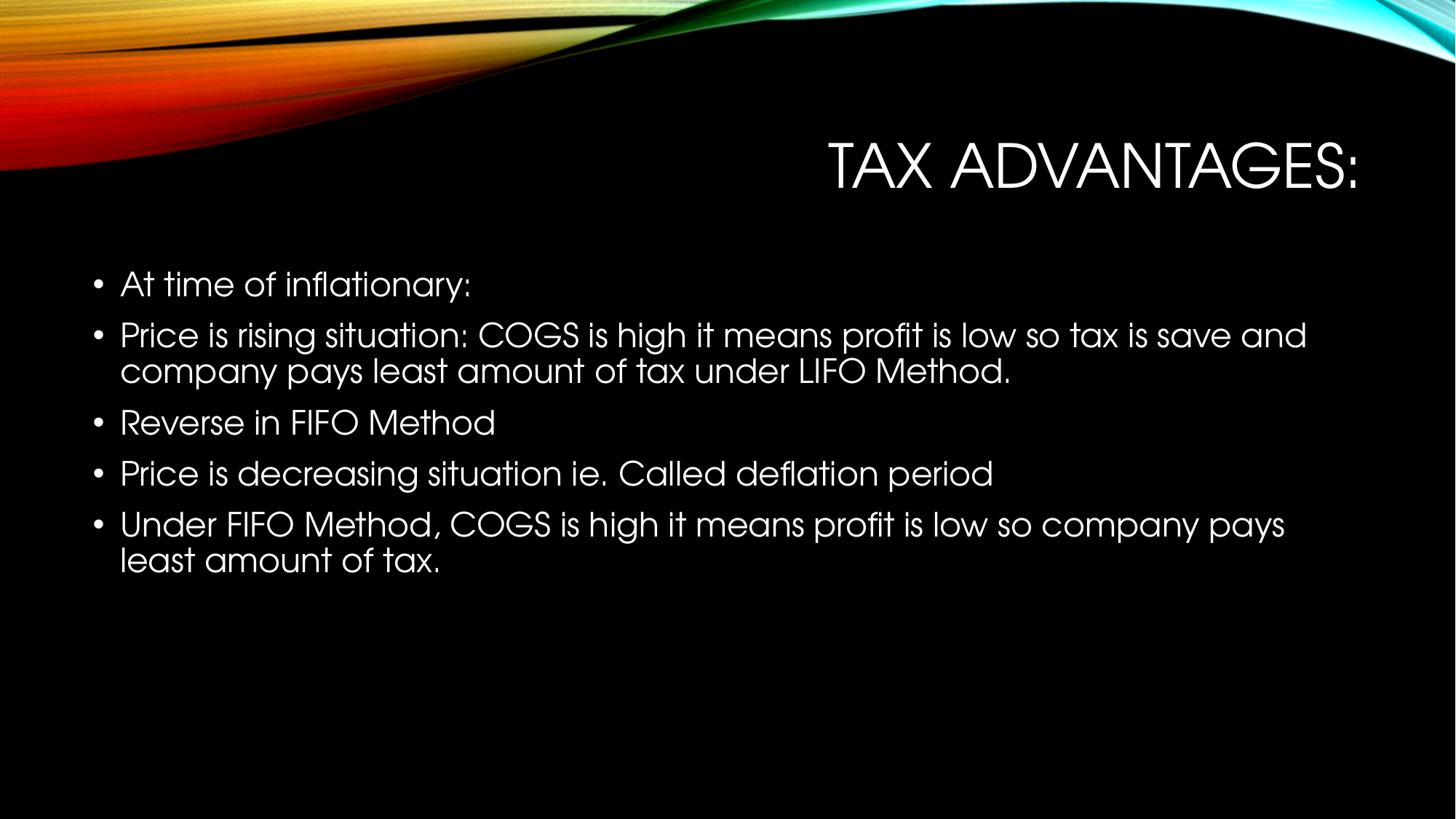

# Tax advantages:
At time of inflationary:
Price is rising situation: COGS is high it means profit is low so tax is save and company pays least amount of tax under LIFO Method.
Reverse in FIFO Method
Price is decreasing situation ie. Called deflation period
Under FIFO Method, COGS is high it means profit is low so company pays least amount of tax.